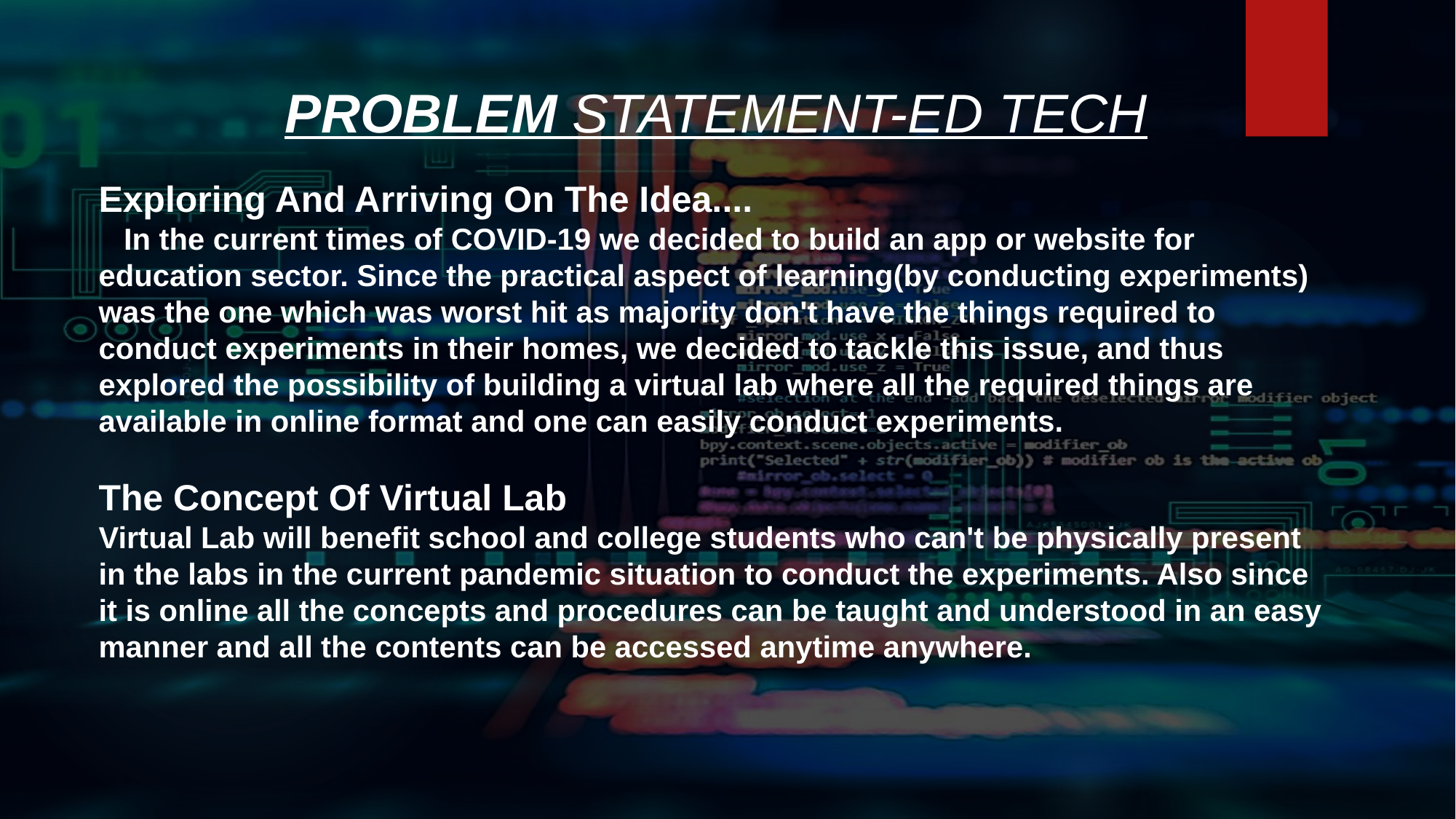

PROBLEM STATEMENT-ED TECH
Exploring And Arriving On The Idea....
   In the current times of COVID-19 we decided to build an app or website for education sector. Since the practical aspect of learning(by conducting experiments) was the one which was worst hit as majority don't have the things required to conduct experiments in their homes, we decided to tackle this issue, and thus explored the possibility of building a virtual lab where all the required things are available in online format and one can easily conduct experiments.

The Concept Of Virtual Lab
Virtual Lab will benefit school and college students who can't be physically present in the labs in the current pandemic situation to conduct the experiments. Also since it is online all the concepts and procedures can be taught and understood in an easy manner and all the contents can be accessed anytime anywhere.